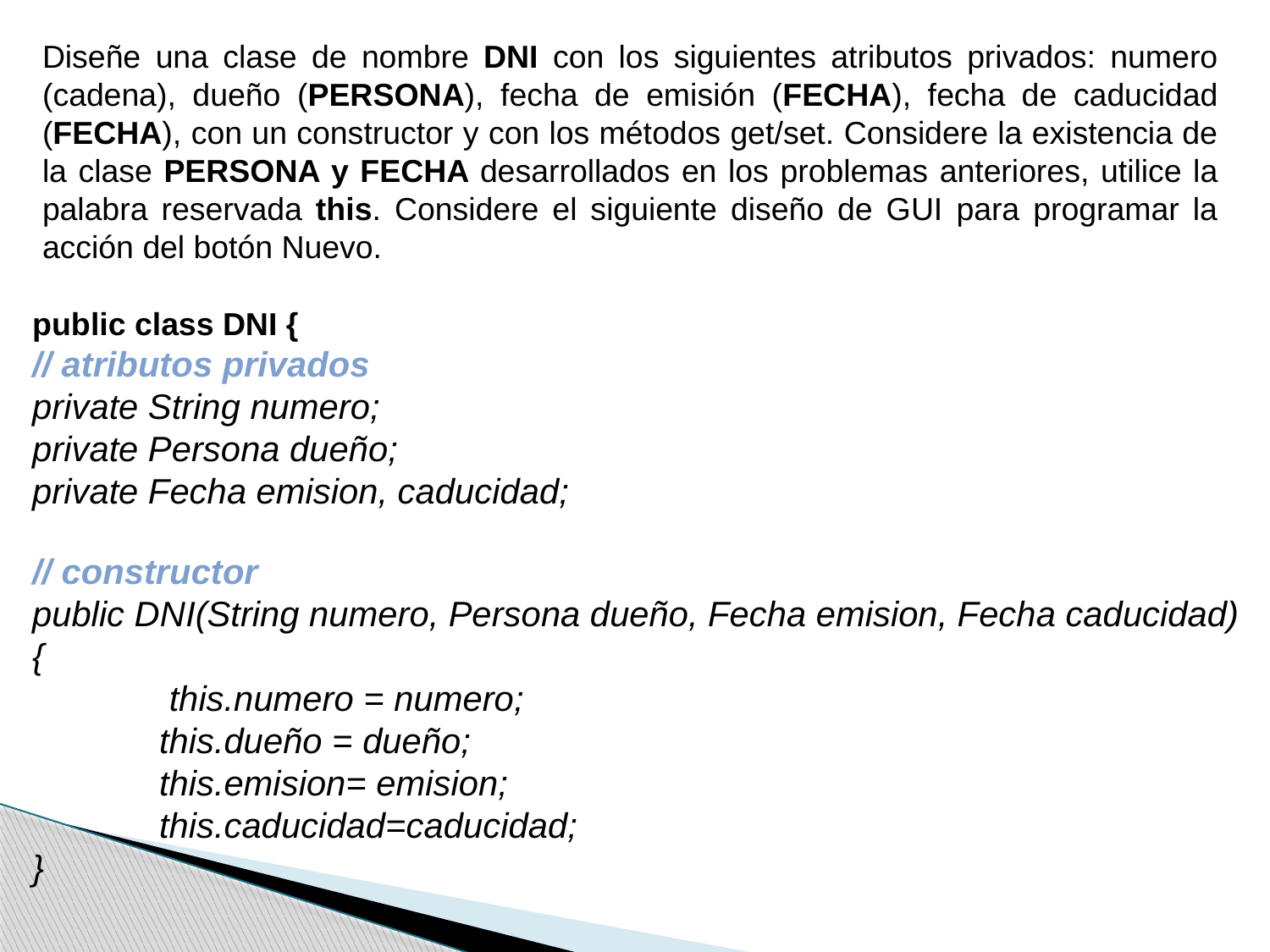

Diseñe una clase de nombre DNI con los siguientes atributos privados: numero (cadena), dueño (PERSONA), fecha de emisión (FECHA), fecha de caducidad (FECHA), con un constructor y con los métodos get/set. Considere la existencia de la clase PERSONA y FECHA desarrollados en los problemas anteriores, utilice la palabra reservada this. Considere el siguiente diseño de GUI para programar la acción del botón Nuevo.
public class DNI {
// atributos privados
private String numero;
private Persona dueño;
private Fecha emision, caducidad;

// constructor
public DNI(String numero, Persona dueño, Fecha emision, Fecha caducidad)
{
	 this.numero = numero;
	this.dueño = dueño;
	this.emision= emision;
	this.caducidad=caducidad;
}